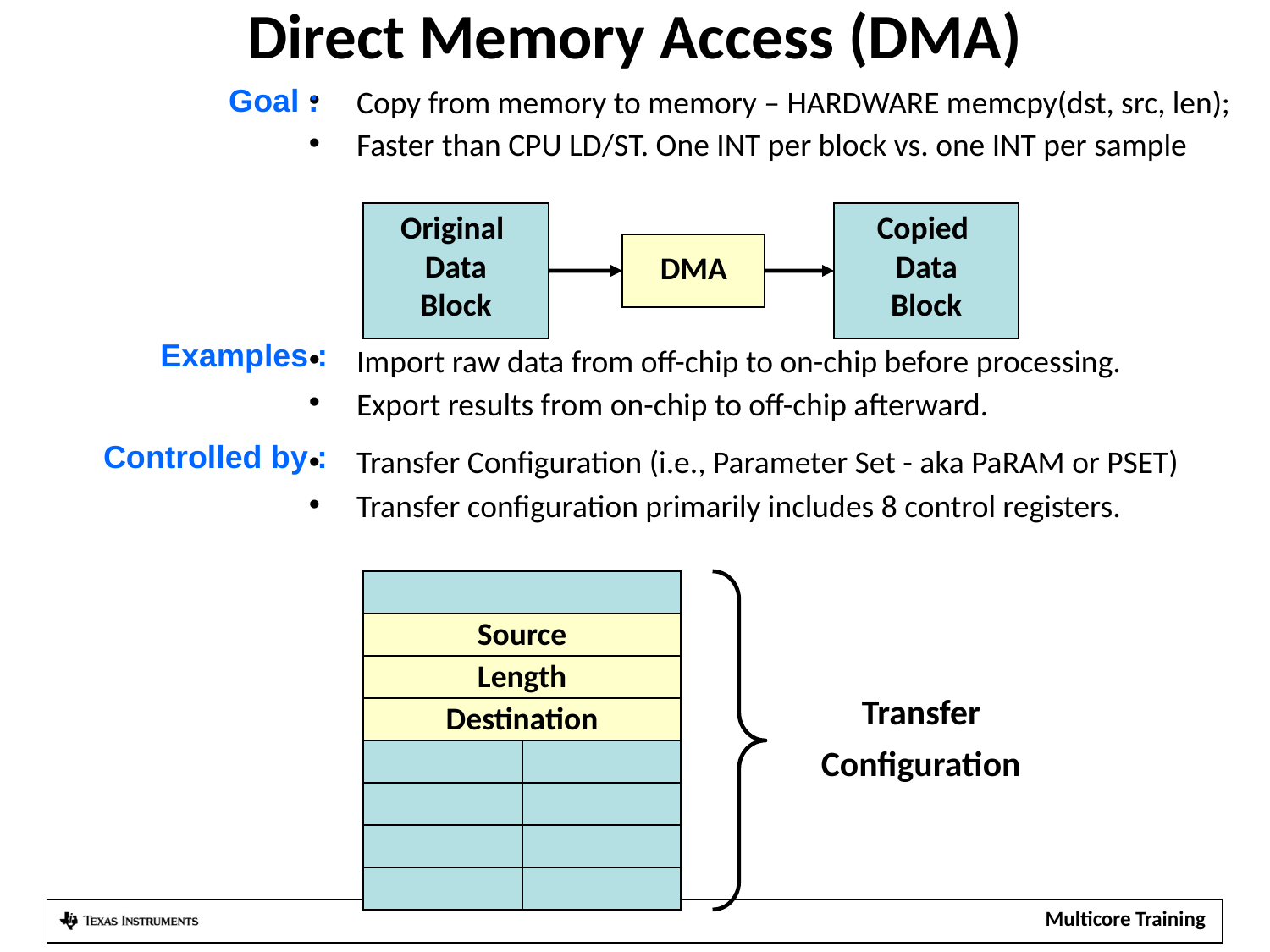

# Direct Memory Access (DMA)
Goal :

Examples :

Controlled by :
Copy from memory to memory – HARDWARE memcpy(dst, src, len);
Faster than CPU LD/ST. One INT per block vs. one INT per sample
Import raw data from off-chip to on-chip before processing.
Export results from on-chip to off-chip afterward.
Transfer Configuration (i.e., Parameter Set - aka PaRAM or PSET)
Transfer configuration primarily includes 8 control registers.
Original
Data
Block
Copied
Data
Block
DMA

Source
BCNT
Length
ACNT
Transfer
Configuration
Destination